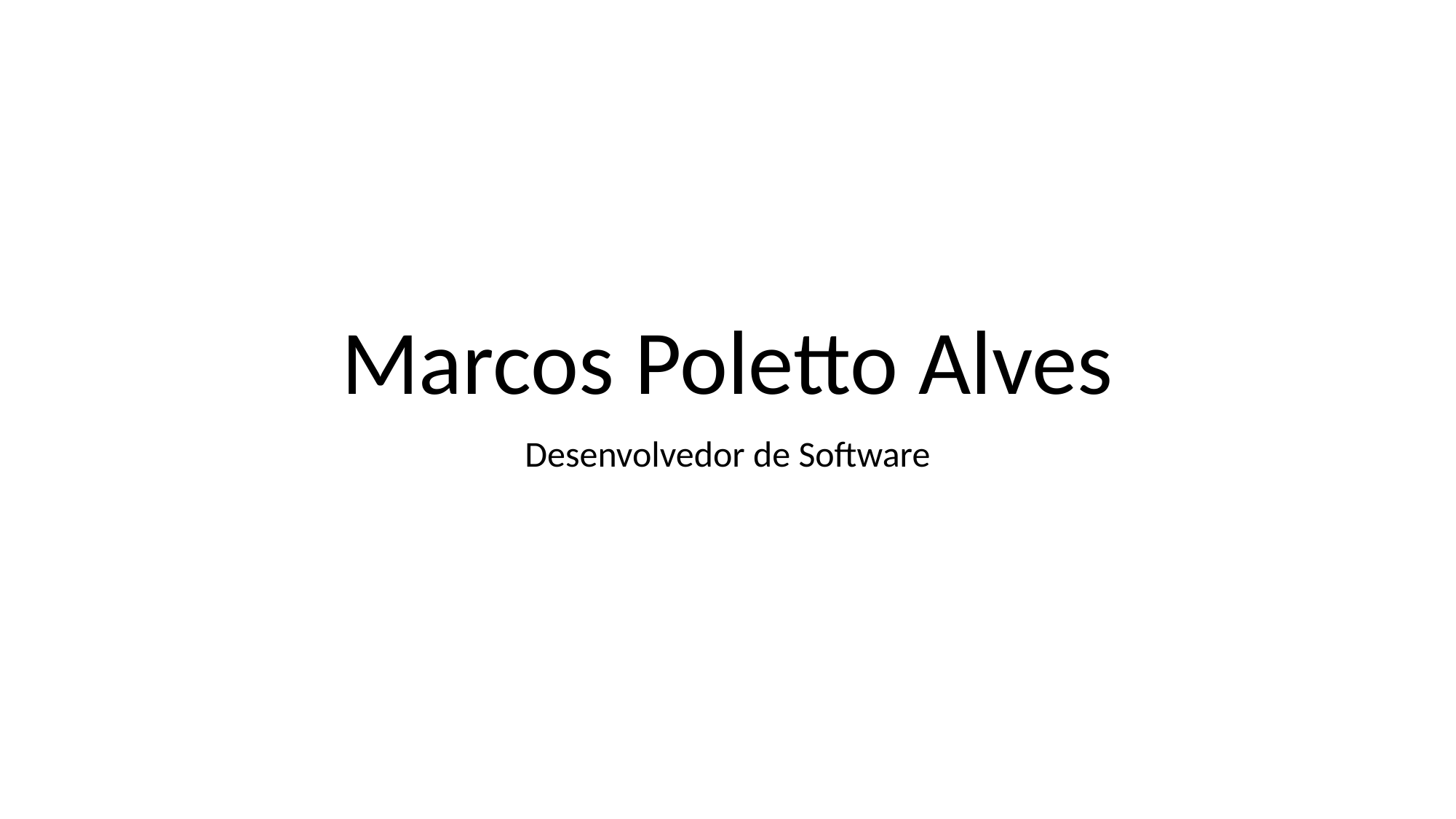

# Marcos Poletto Alves
Desenvolvedor de Software